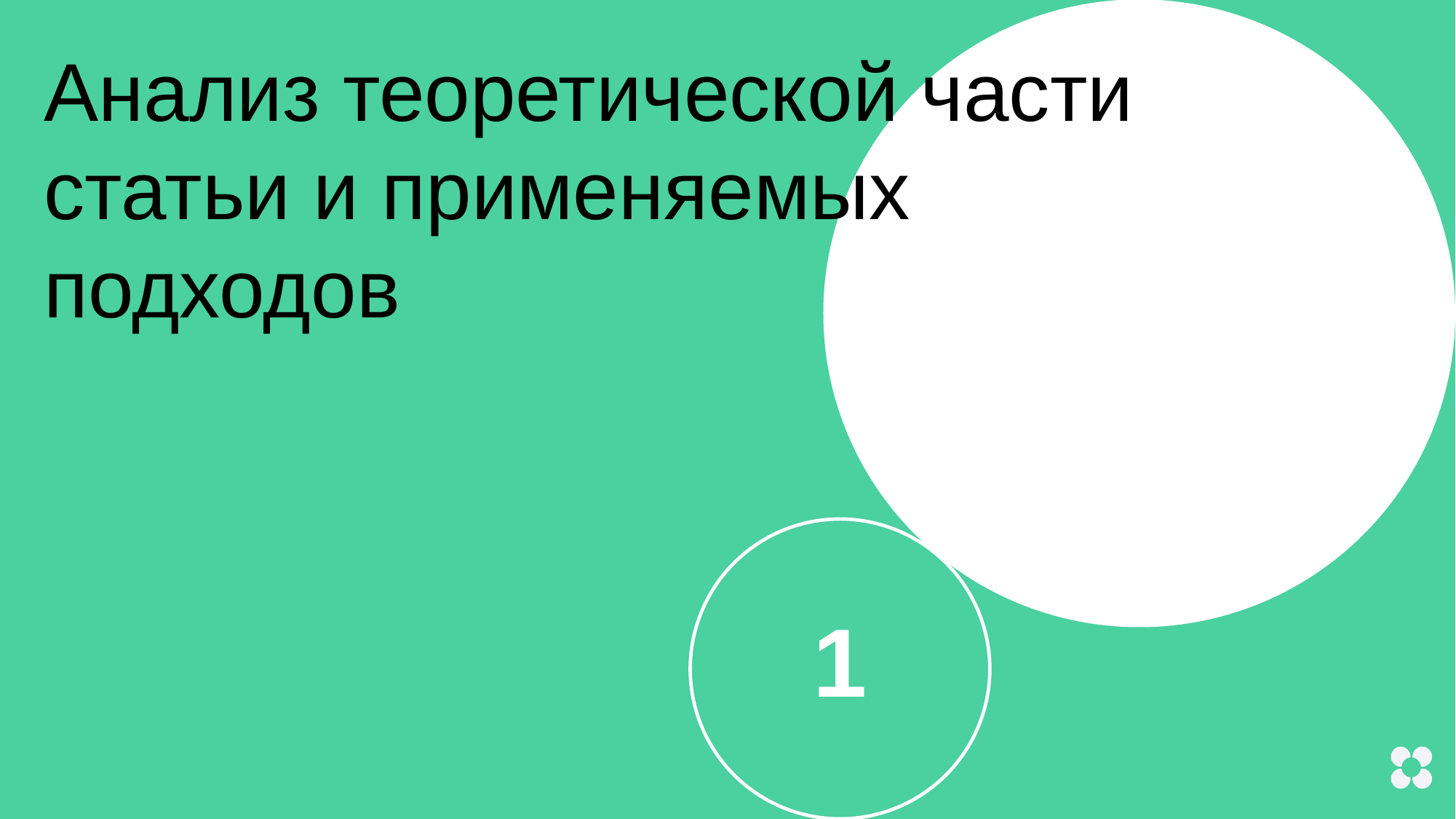

Анализ теоретической части статьи и применяемых подходов
1